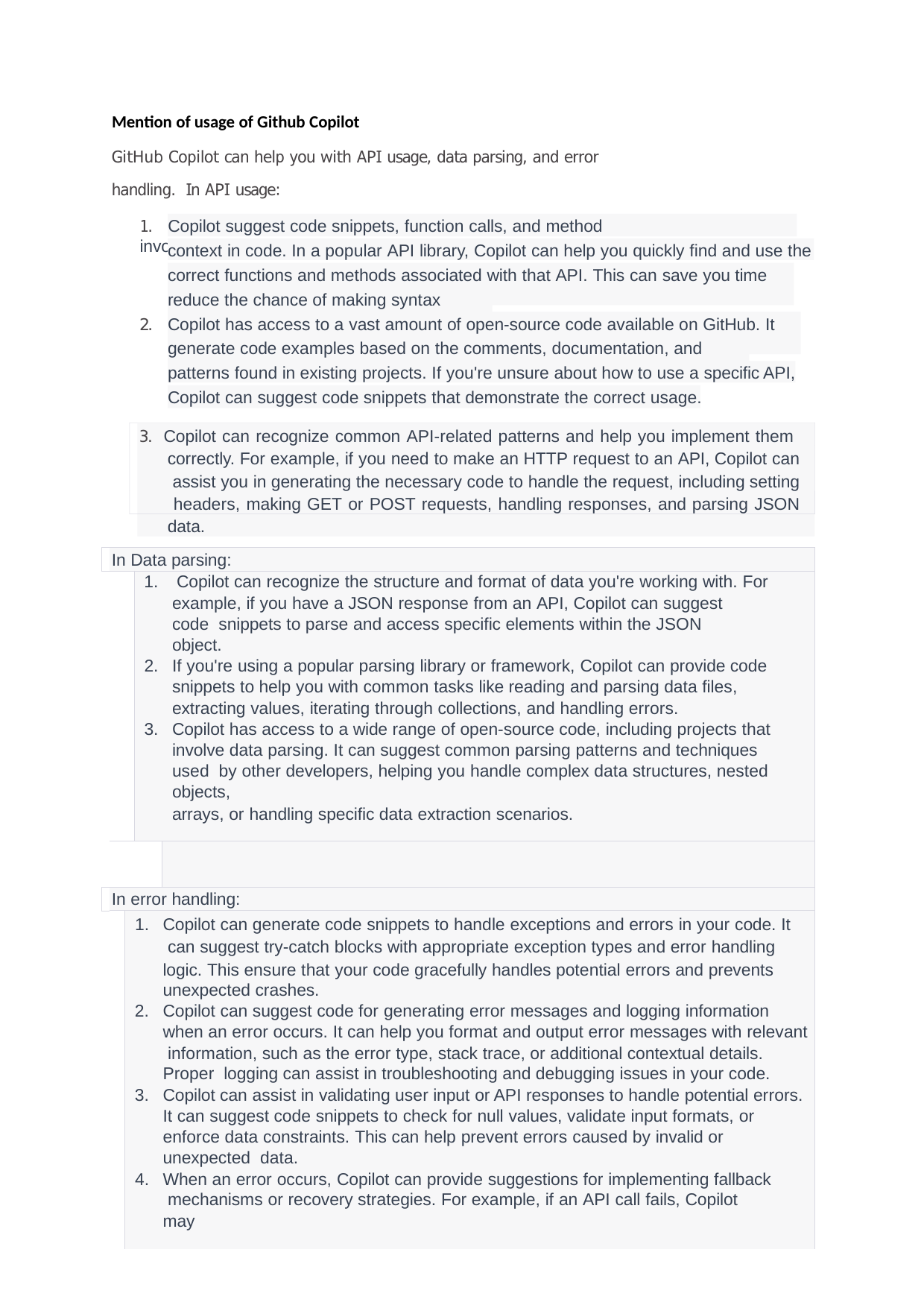

Mention of usage of Github Copilot
GitHub Copilot can help you with API usage, data parsing, and error handling.  In API usage:
1. Copilot suggest code snippets, function calls, and method invocations based on the

context in code. In a popular API library, Copilot can help you quickly find and use the
correct functions and methods associated with that API. This can save you time and
reduce the chance of making syntax errors.
Copilot has access to a vast amount of open-source code available on GitHub. It can
2.
generate code examples based on the comments, documentation, and usage
patterns found in existing projects. If you're unsure about how to use a specific API,
Copilot can suggest code snippets that demonstrate the correct usage.

3. Copilot can recognize common API-related patterns and help you implement them  correctly. For example, if you need to make an HTTP request to an API, Copilot can  assist you in generating the necessary code to handle the request, including setting  headers, making GET or POST requests, handling responses, and parsing JSON data.

|  | In Data parsing: |  |  |  |
| --- | --- | --- | --- | --- |
|  |  |  | Copilot can recognize the structure and format of data you're working with. For example, if you have a JSON response from an API, Copilot can suggest code snippets to parse and access specific elements within the JSON object. If you're using a popular parsing library or framework, Copilot can provide code snippets to help you with common tasks like reading and parsing data files, extracting values, iterating through collections, and handling errors. Copilot has access to a wide range of open-source code, including projects that involve data parsing. It can suggest common parsing patterns and techniques used by other developers, helping you handle complex data structures, nested objects, arrays, or handling specific data extraction scenarios. |  |
|  |  |  |  |  |
|  | In error handling: |  |  |  |
|  |  | Copilot can generate code snippets to handle exceptions and errors in your code. It can suggest try-catch blocks with appropriate exception types and error handling logic. This ensure that your code gracefully handles potential errors and prevents unexpected crashes. Copilot can suggest code for generating error messages and logging information when an error occurs. It can help you format and output error messages with relevant information, such as the error type, stack trace, or additional contextual details. Proper logging can assist in troubleshooting and debugging issues in your code. Copilot can assist in validating user input or API responses to handle potential errors. It can suggest code snippets to check for null values, validate input formats, or enforce data constraints. This can help prevent errors caused by invalid or unexpected data. When an error occurs, Copilot can provide suggestions for implementing fallback mechanisms or recovery strategies. For example, if an API call fails, Copilot may |  |  |